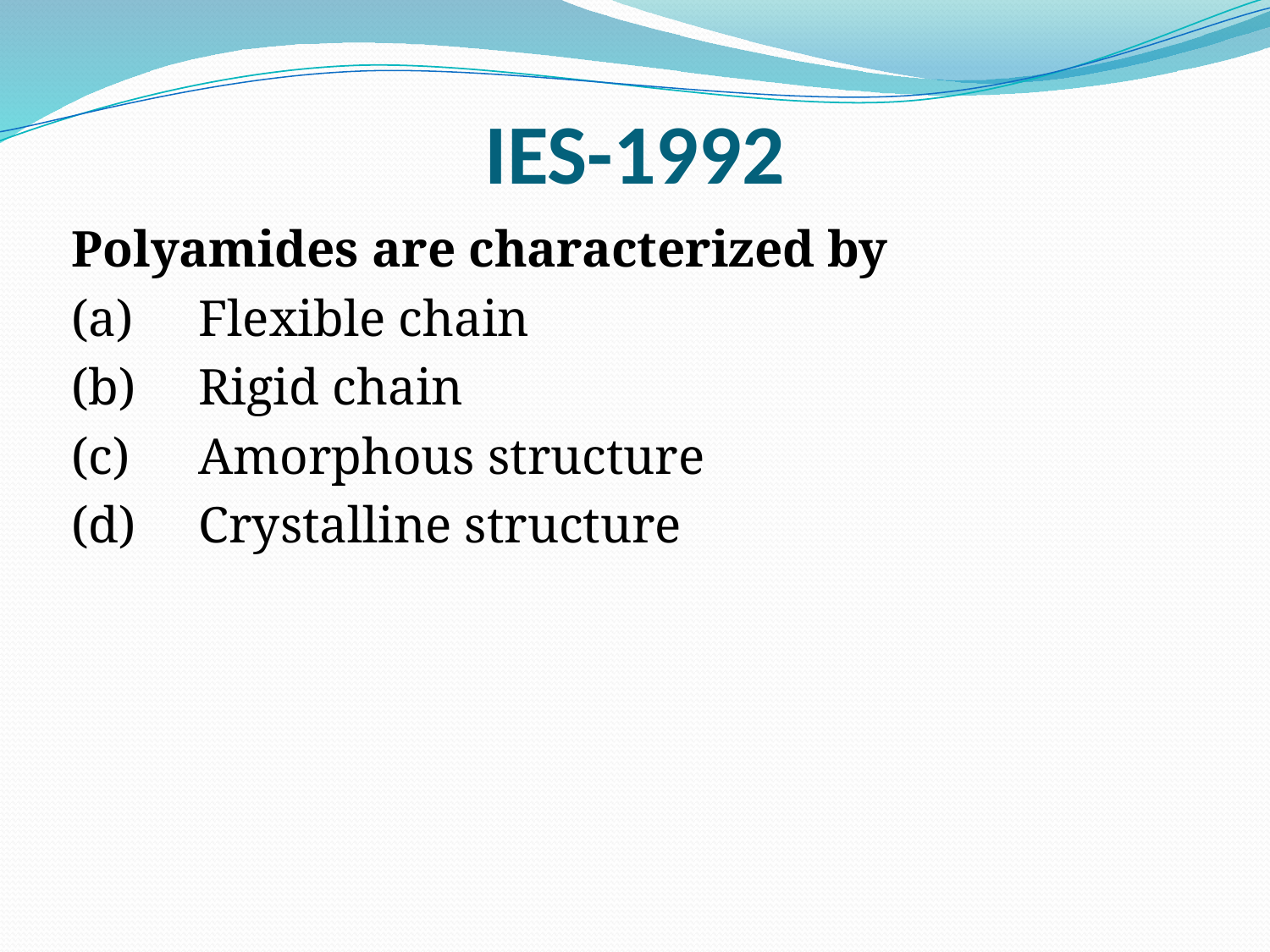

# IES-1992
	Polyamides are characterized by
	(a)	Flexible chain
	(b)	Rigid chain
	(c)	Amorphous structure
	(d)	Crystalline structure